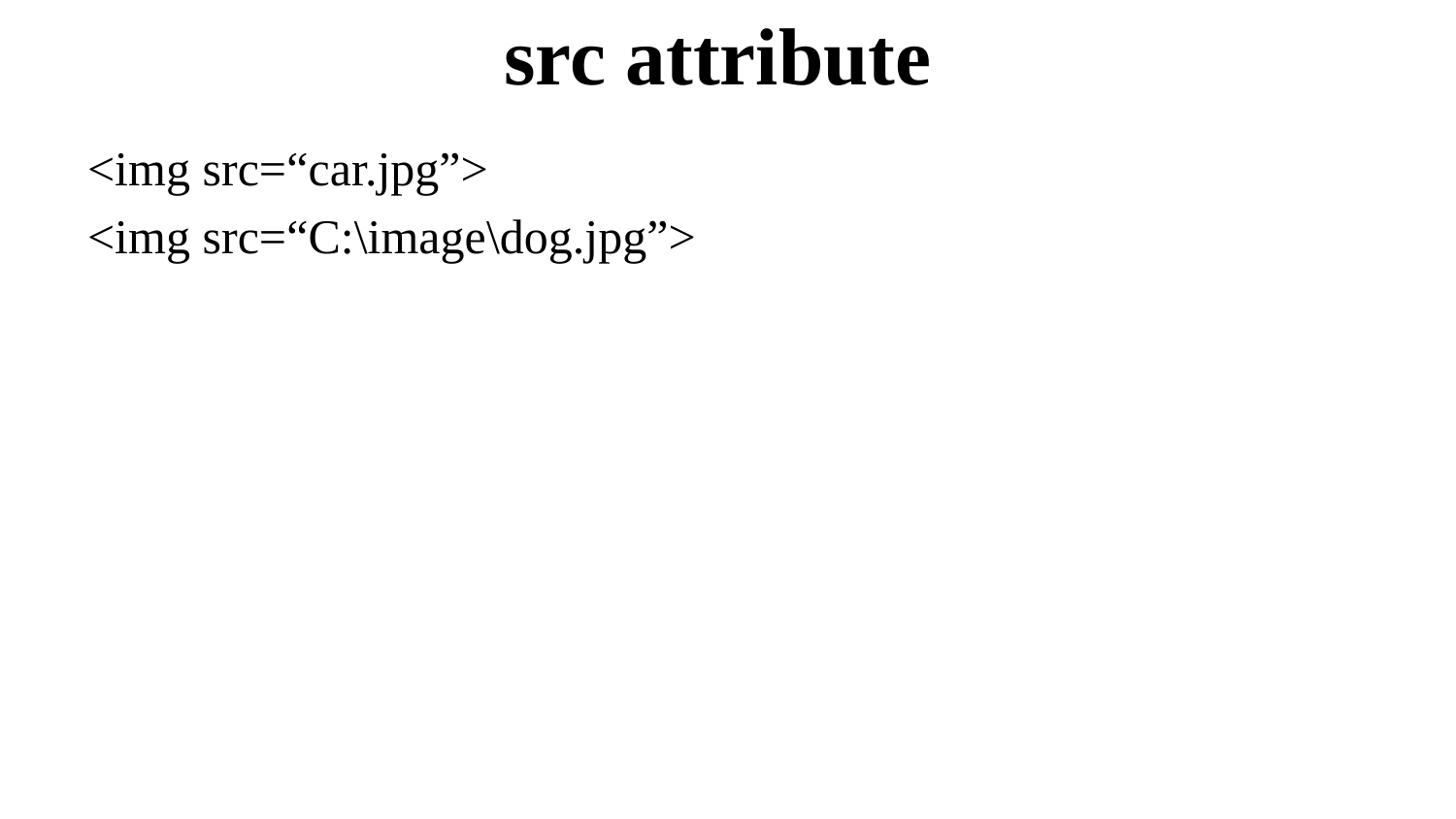

# src attribute
<img src=“car.jpg”>
<img src=“C:\image\dog.jpg”>